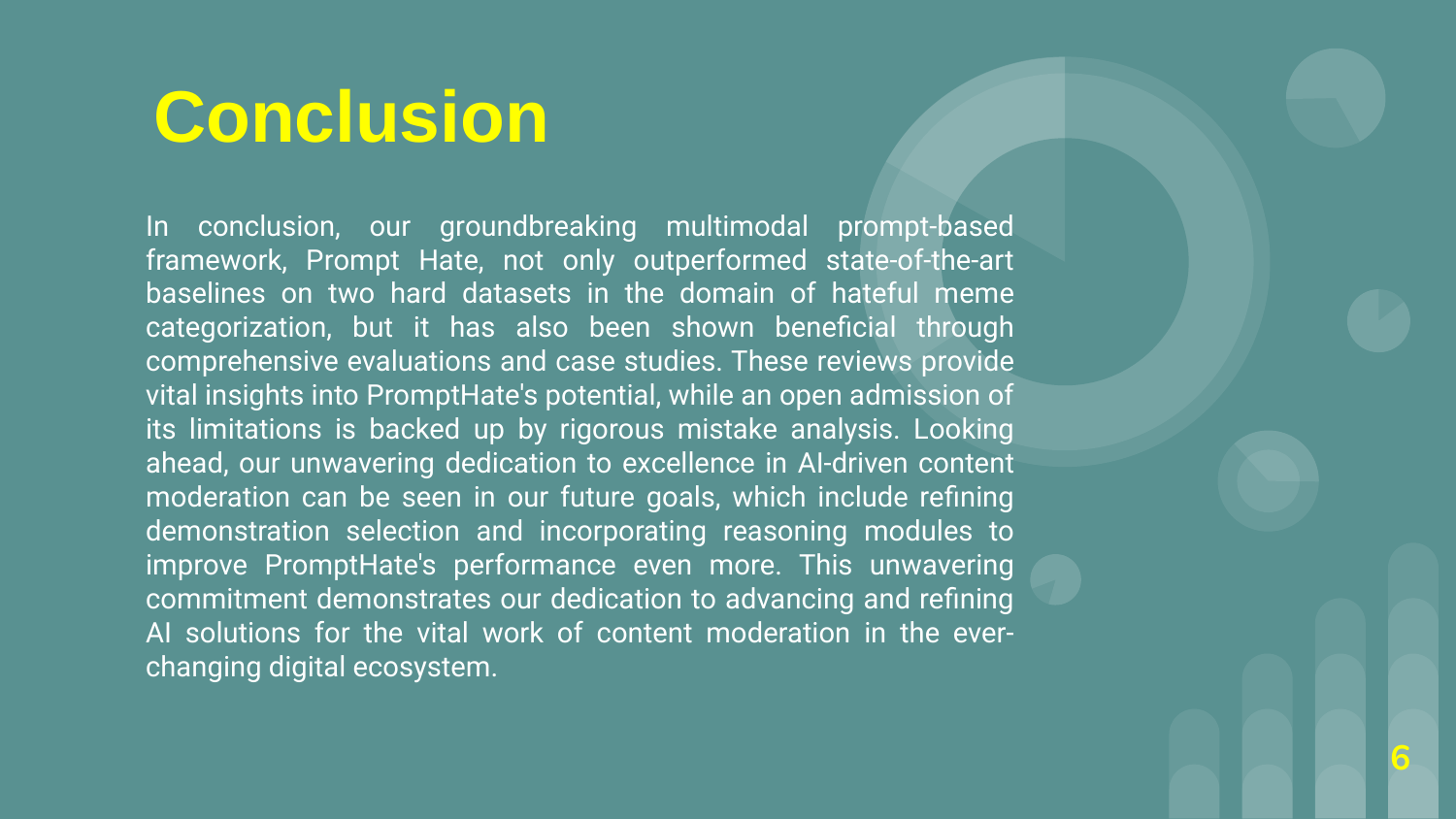

# Conclusion
In conclusion, our groundbreaking multimodal prompt-based framework, Prompt Hate, not only outperformed state-of-the-art baselines on two hard datasets in the domain of hateful meme categorization, but it has also been shown beneficial through comprehensive evaluations and case studies. These reviews provide vital insights into PromptHate's potential, while an open admission of its limitations is backed up by rigorous mistake analysis. Looking ahead, our unwavering dedication to excellence in AI-driven content moderation can be seen in our future goals, which include refining demonstration selection and incorporating reasoning modules to improve PromptHate's performance even more. This unwavering commitment demonstrates our dedication to advancing and refining AI solutions for the vital work of content moderation in the ever-changing digital ecosystem.
6